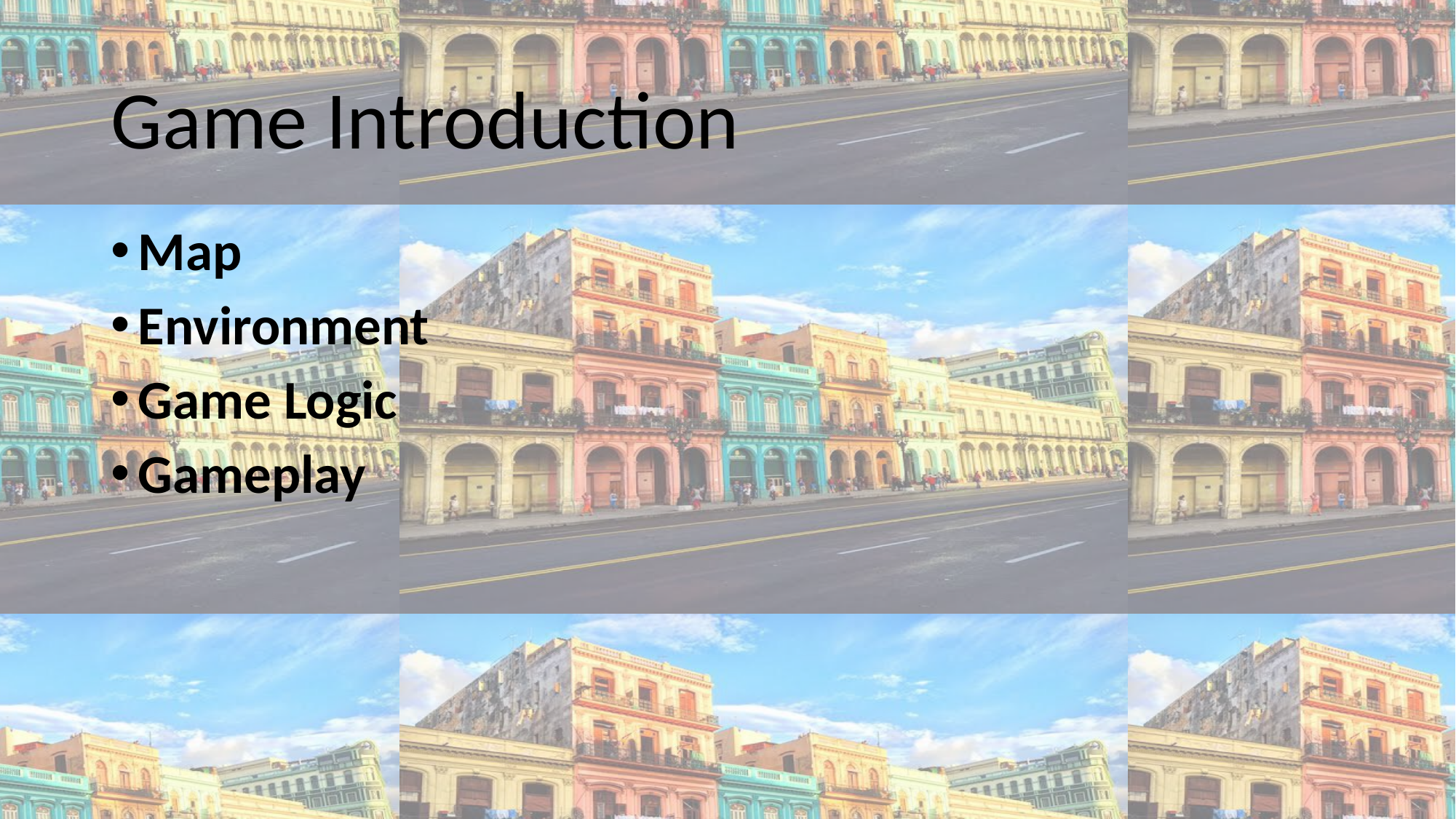

# Game Introduction
Map
Environment
Game Logic
Gameplay